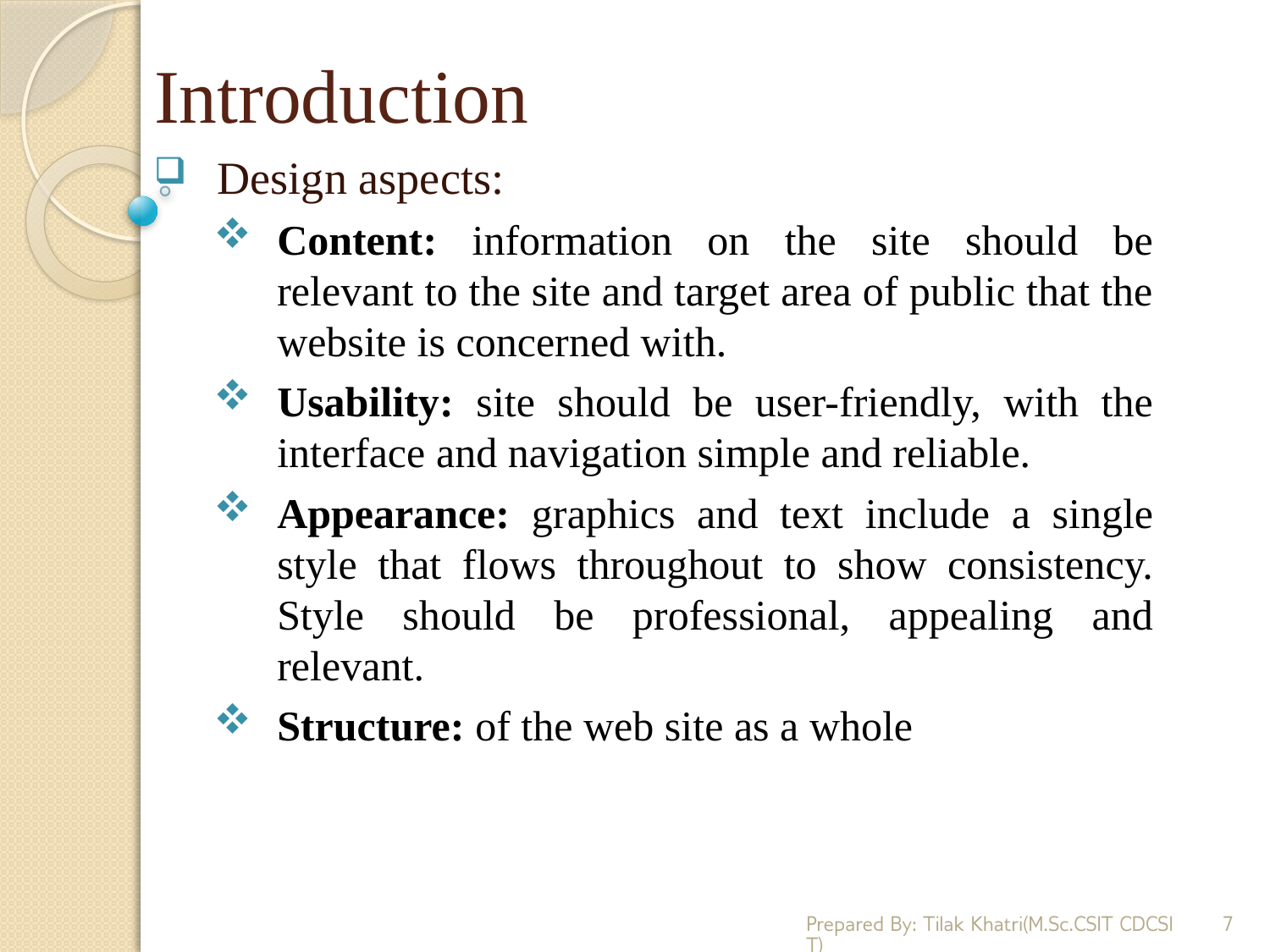

# Introduction
Design aspects:
Content: information on the site should be relevant to the site and target area of public that the website is concerned with.
Usability: site should be user-friendly, with the interface and navigation simple and reliable.
Appearance: graphics and text include a single style that flows throughout to show consistency. Style should be professional, appealing and relevant.
Structure: of the web site as a whole

Prepared By: Tilak Khatri(M.Sc.CSIT CDCSIT)
7